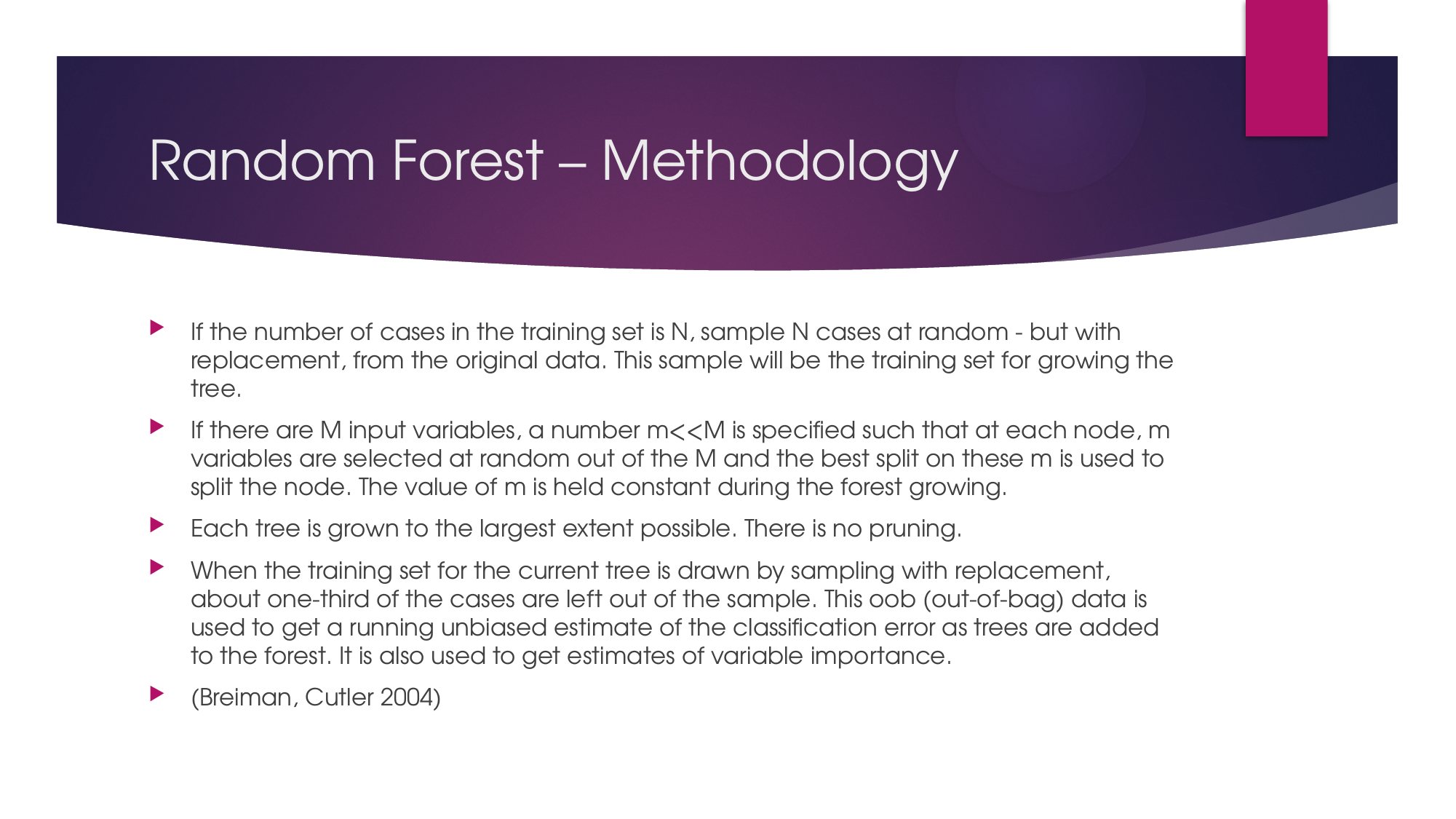

# Random Forest – Methodology
If the number of cases in the training set is N, sample N cases at random - but with replacement, from the original data. This sample will be the training set for growing the tree.
If there are M input variables, a number m<<M is specified such that at each node, m variables are selected at random out of the M and the best split on these m is used to split the node. The value of m is held constant during the forest growing.
Each tree is grown to the largest extent possible. There is no pruning.
When the training set for the current tree is drawn by sampling with replacement, about one-third of the cases are left out of the sample. This oob (out-of-bag) data is used to get a running unbiased estimate of the classification error as trees are added to the forest. It is also used to get estimates of variable importance.
(Breiman, Cutler 2004)